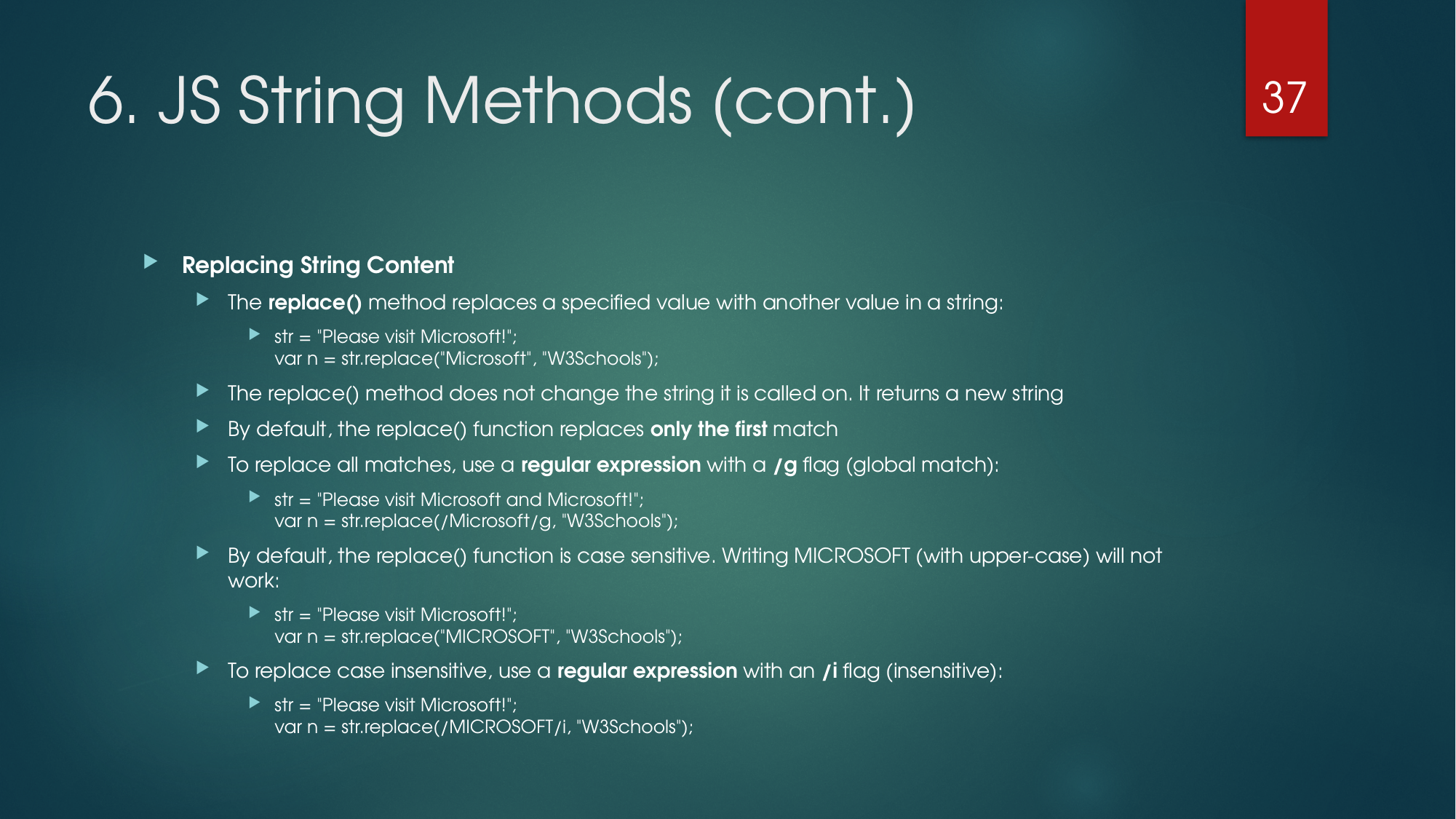

37
# 6. JS String Methods (cont.)
Replacing String Content
The replace() method replaces a specified value with another value in a string:
str = "Please visit Microsoft!";
var n = str.replace("Microsoft", "W3Schools");
The replace() method does not change the string it is called on. It returns a new string
By default, the replace() function replaces only the first match
To replace all matches, use a regular expression with a /g flag (global match):
str = "Please visit Microsoft and Microsoft!";
var n = str.replace(/Microsoft/g, "W3Schools");
By default, the replace() function is case sensitive. Writing MICROSOFT (with upper-case) will not work:
str = "Please visit Microsoft!";
var n = str.replace("MICROSOFT", "W3Schools");
To replace case insensitive, use a regular expression with an /i flag (insensitive):
str = "Please visit Microsoft!";
var n = str.replace(/MICROSOFT/i, "W3Schools");